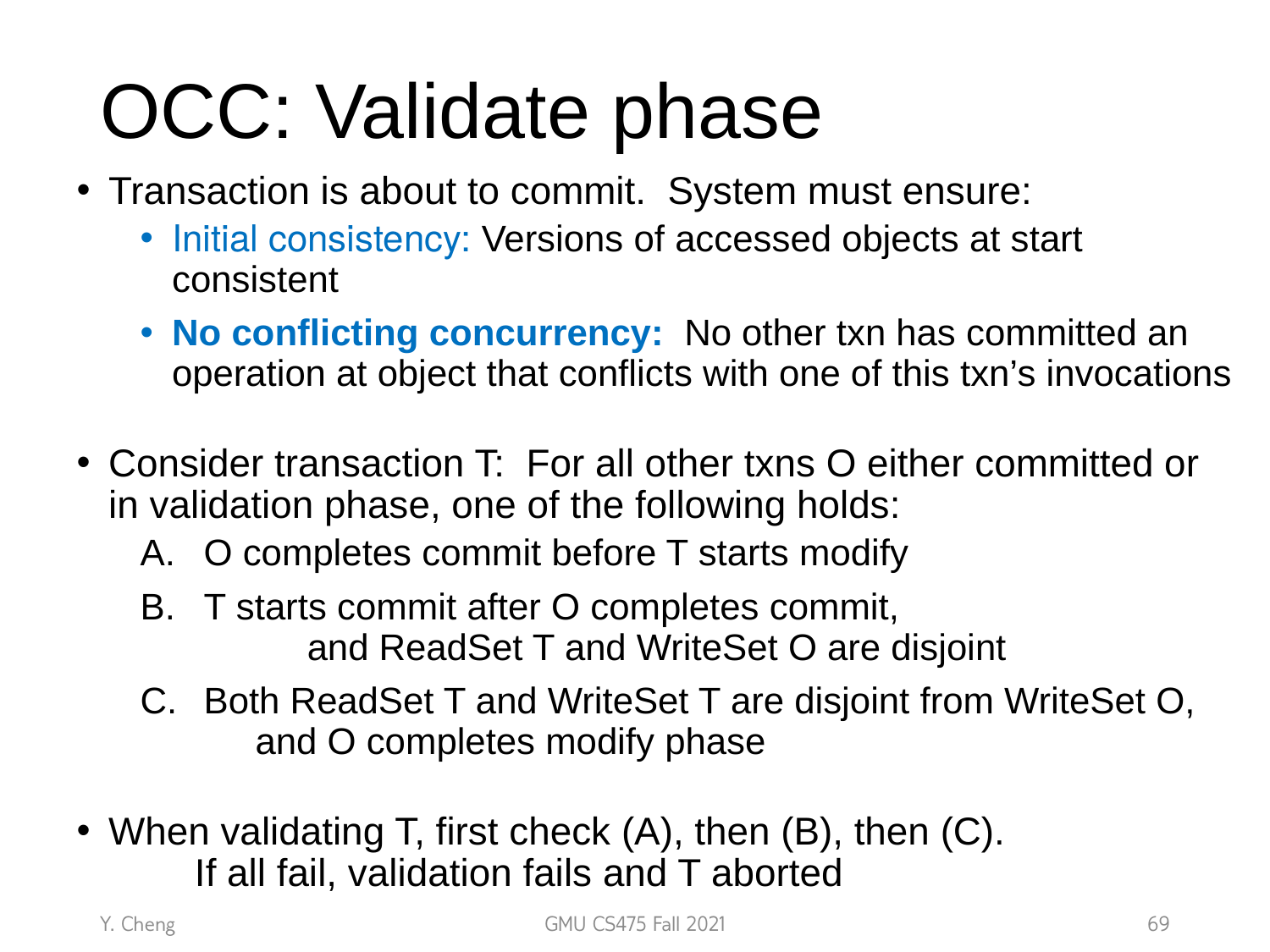

# OCC: Validate phase
Transaction is about to commit.  System must ensure:
Initial consistency: Versions of accessed objects at start consistent
No conflicting concurrency:  No other txn has committed an operation at object that conflicts with one of this txn’s invocations
Consider transaction T:  For all other txns O either committed or in validation phase, one of the following holds:
O completes commit before T starts modify
T starts commit after O completes commit,                                           and ReadSet T and WriteSet O are disjoint
Both ReadSet T and WriteSet T are disjoint from WriteSet O,          and O completes modify phase
When validating T, first check (A), then (B), then (C).                              If all fail, validation fails and T aborted
Y. Cheng
GMU CS475 Fall 2021
69